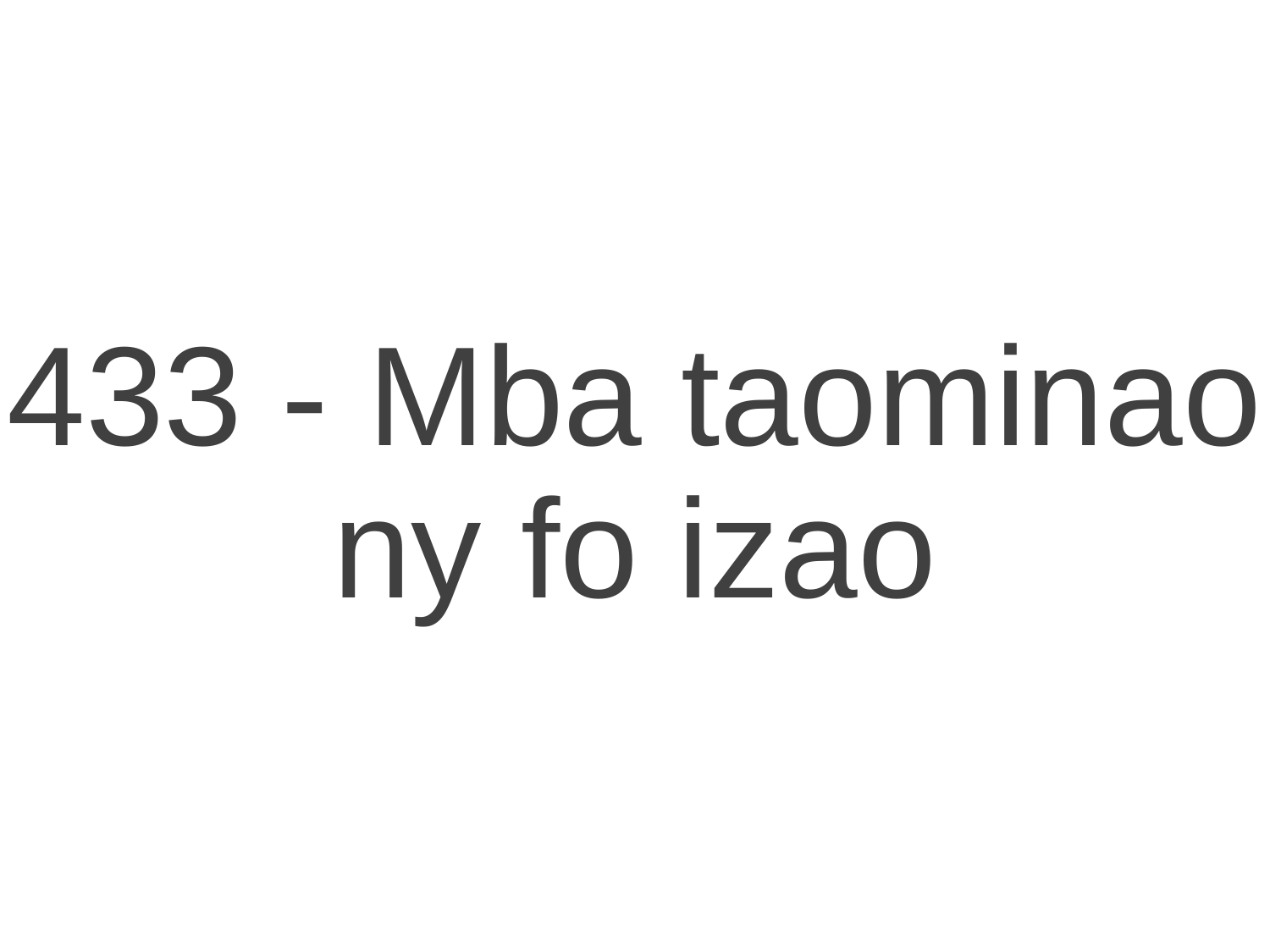

433 - Mba taominao ny fo izao